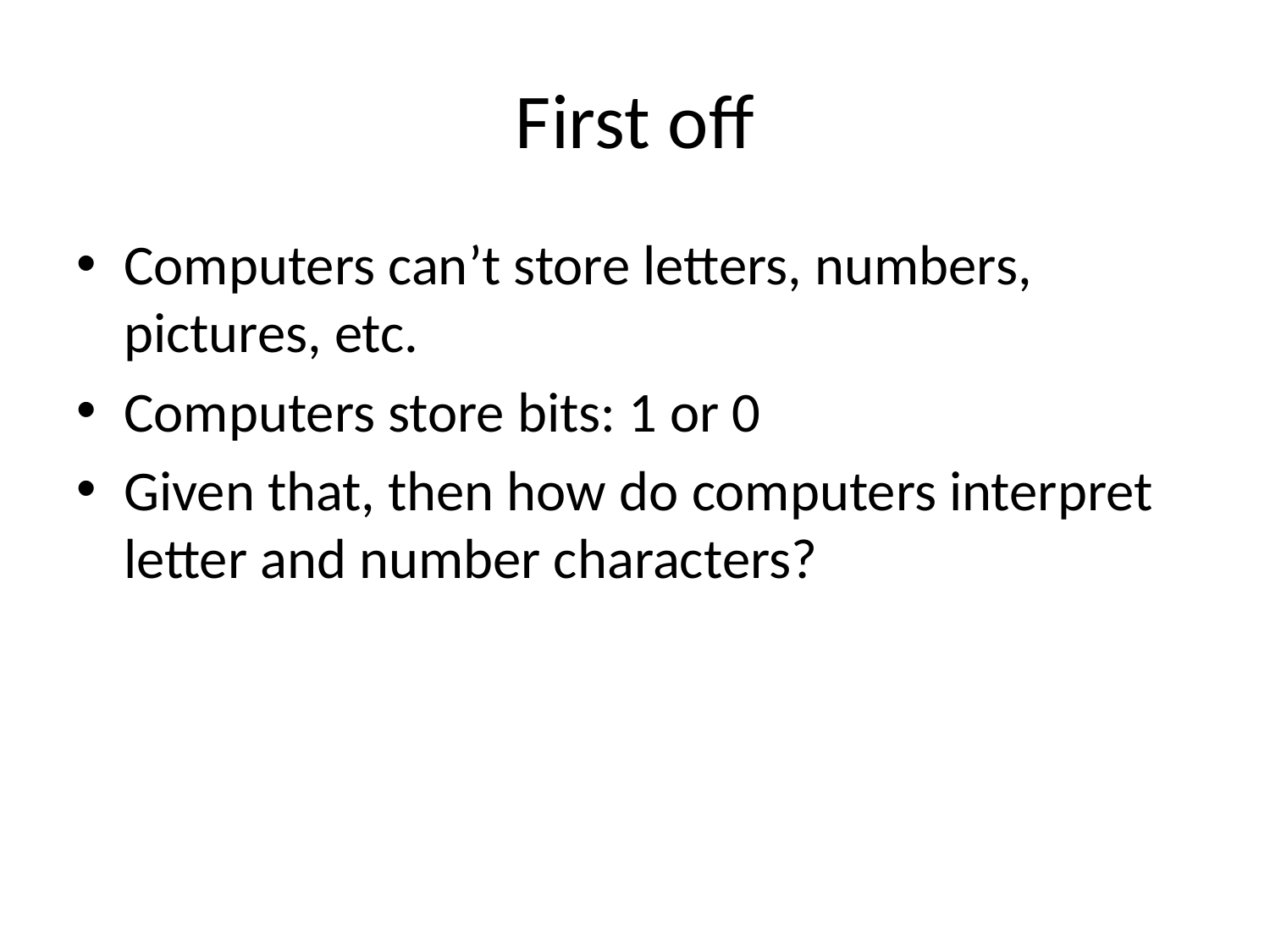

# First off
Computers can’t store letters, numbers, pictures, etc.
Computers store bits: 1 or 0
Given that, then how do computers interpret letter and number characters?